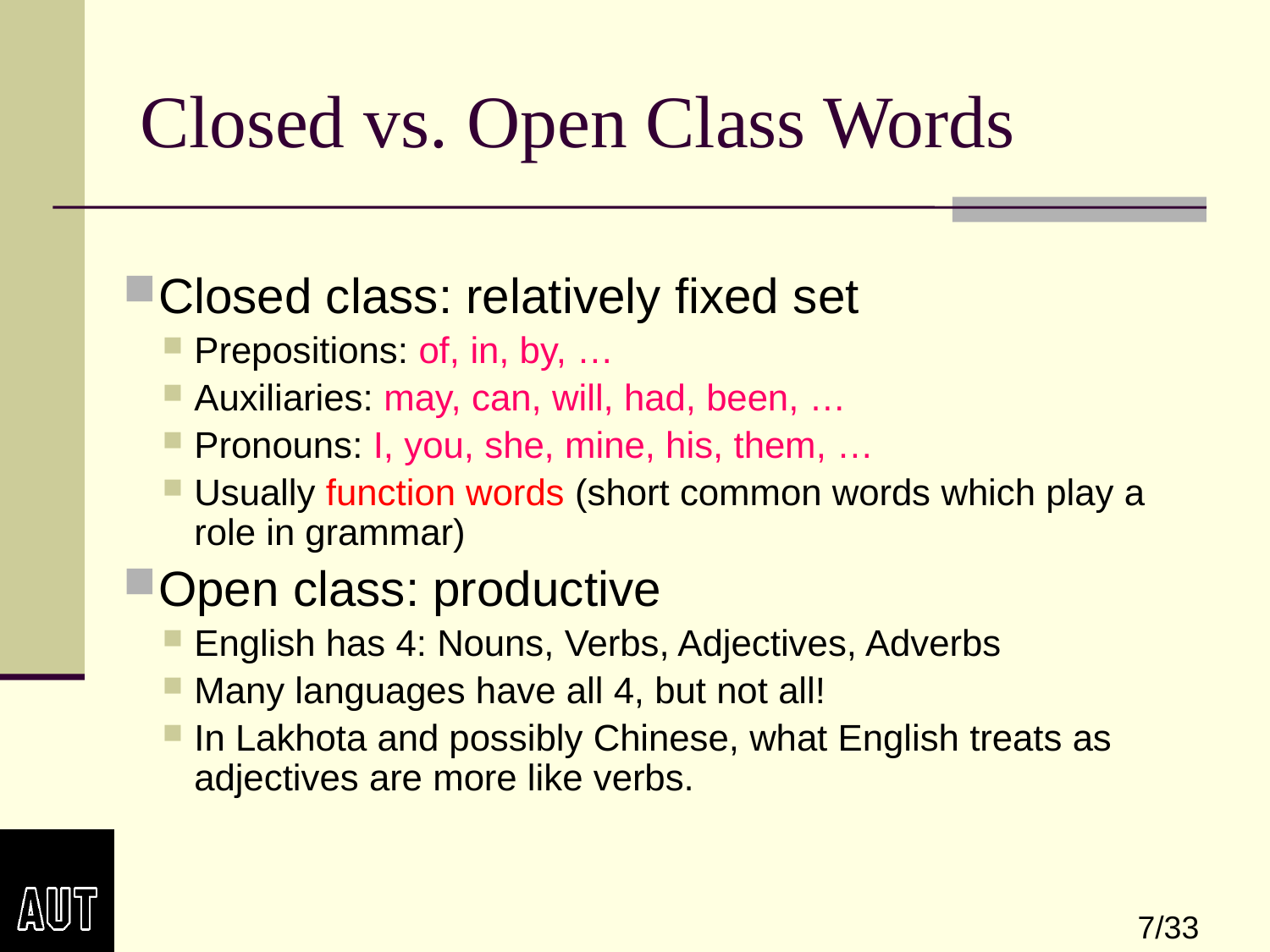

# Closed vs. Open Class Words
Closed class: relatively fixed set
Prepositions: of, in, by, …
Auxiliaries: may, can, will, had, been, …
Pronouns: I, you, she, mine, his, them, …
Usually function words (short common words which play a role in grammar)
Open class: productive
English has 4: Nouns, Verbs, Adjectives, Adverbs
Many languages have all 4, but not all!
In Lakhota and possibly Chinese, what English treats as adjectives are more like verbs.